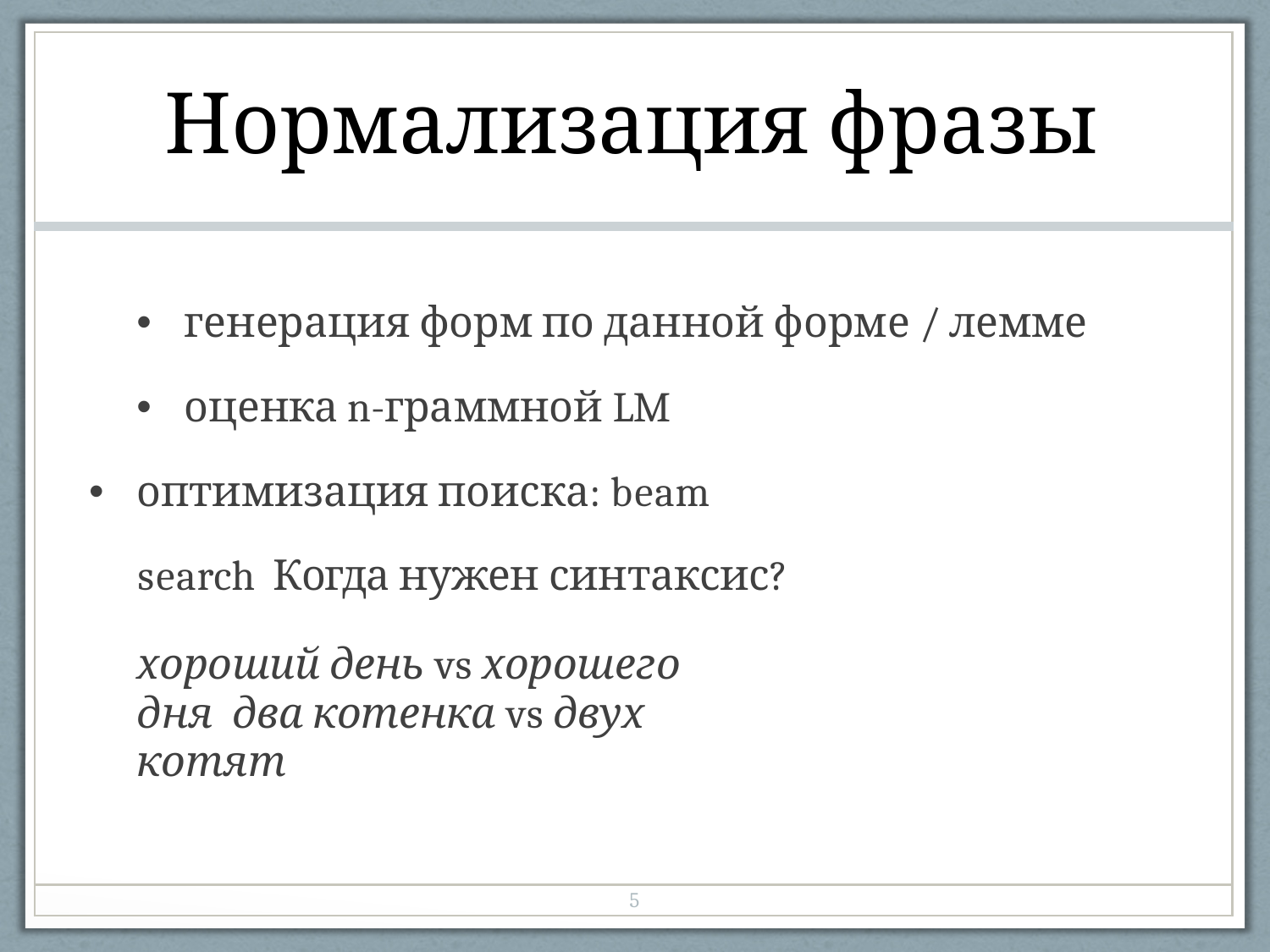

| Нормализация фразы |
| --- |
| генерация форм по данной форме / лемме оценка n-граммной LM оптимизация поиска: beam search Когда нужен синтаксис? хороший день vs хорошего дня два котенка vs двух котят |
| 5 |